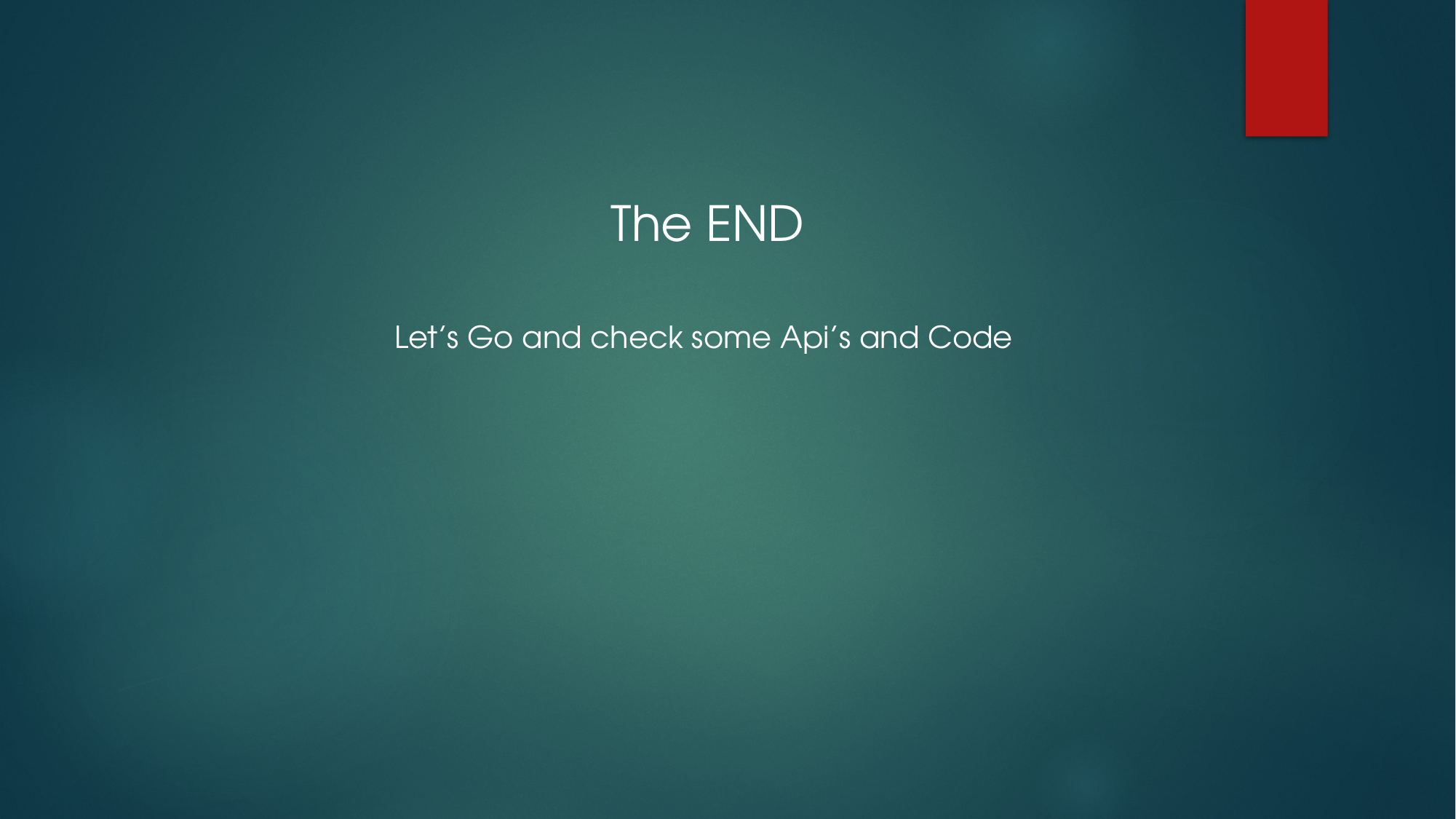

The END

Let’s Go and check some Api’s and Code